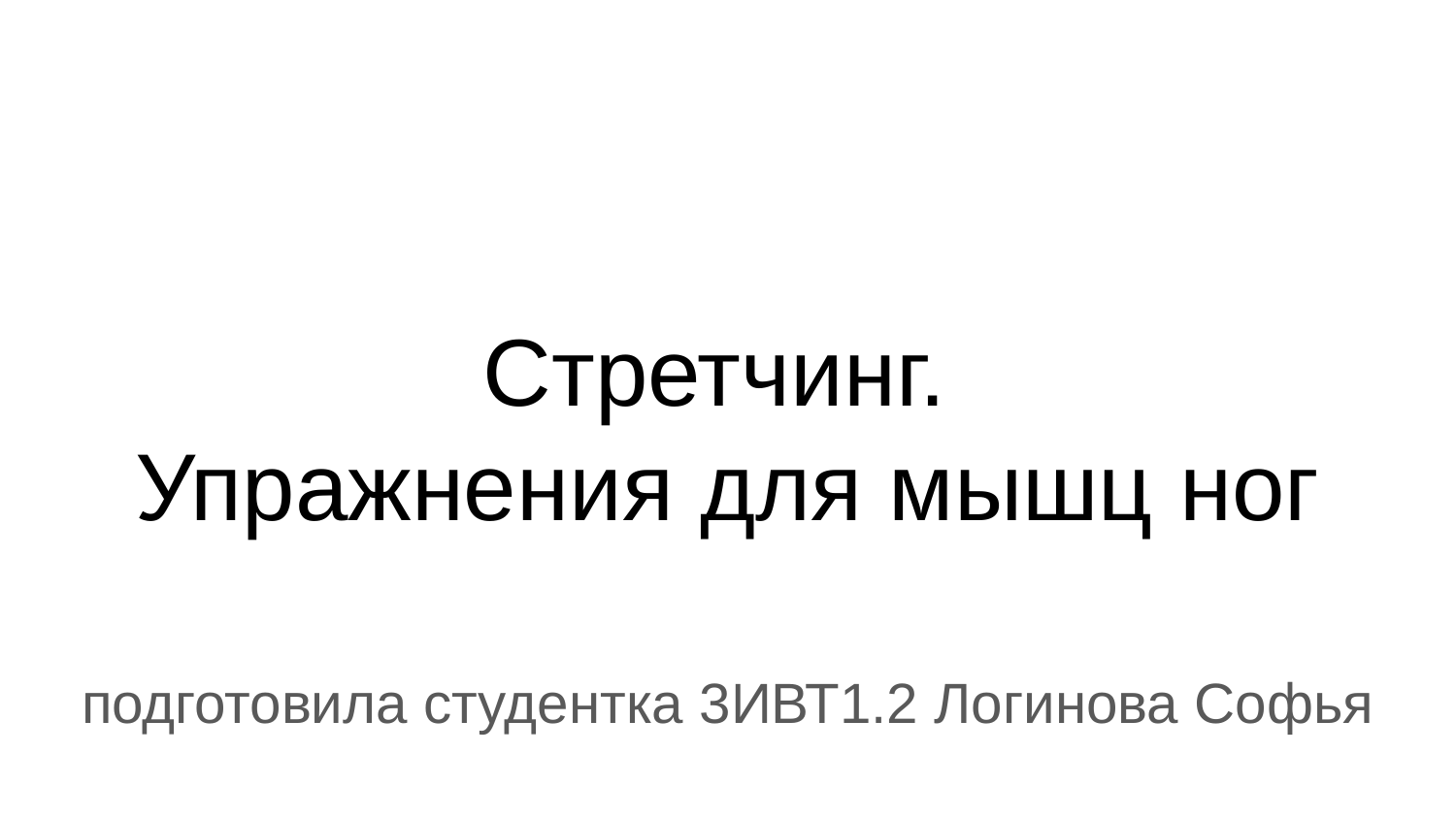

# Стретчинг.
Упражнения для мышц ног
подготовила студентка 3ИВТ1.2 Логинова Софья